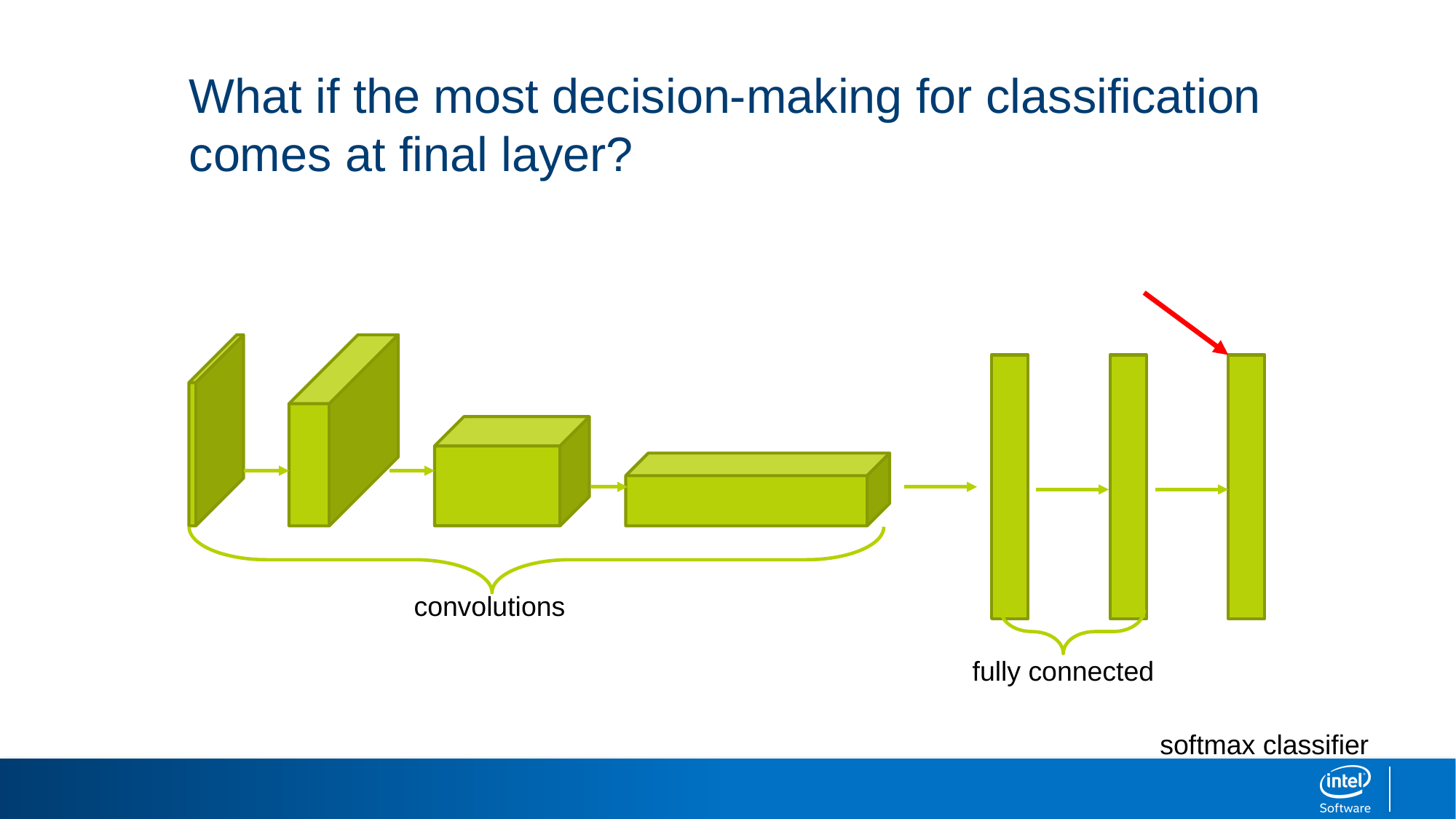

# What if the most decision-making for classification comes at final layer?

convolutions
fully connected
softmax classifier